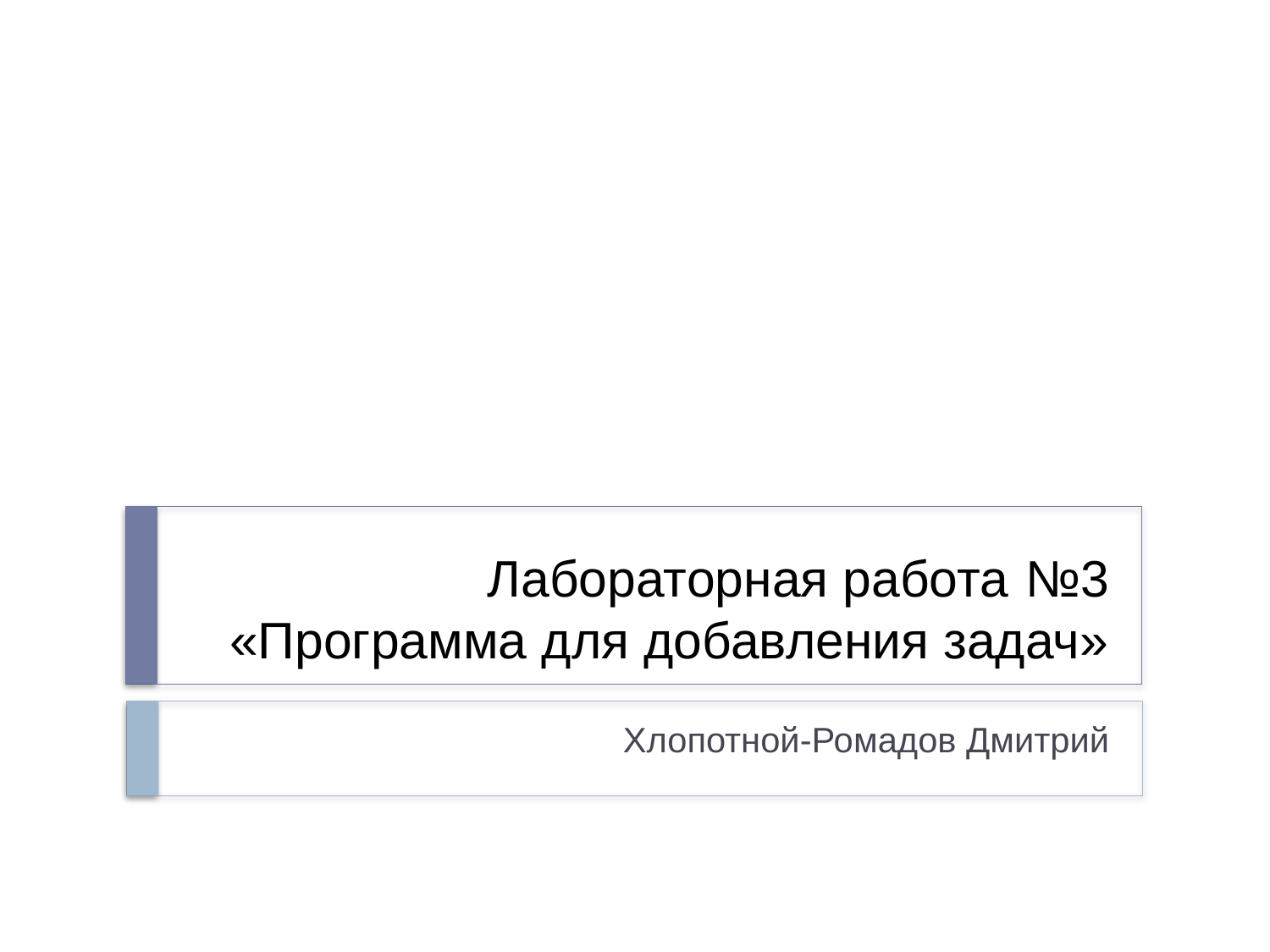

# Лабораторная работа №3 «Программа для добавления задач»
Хлопотной-Ромадов Дмитрий